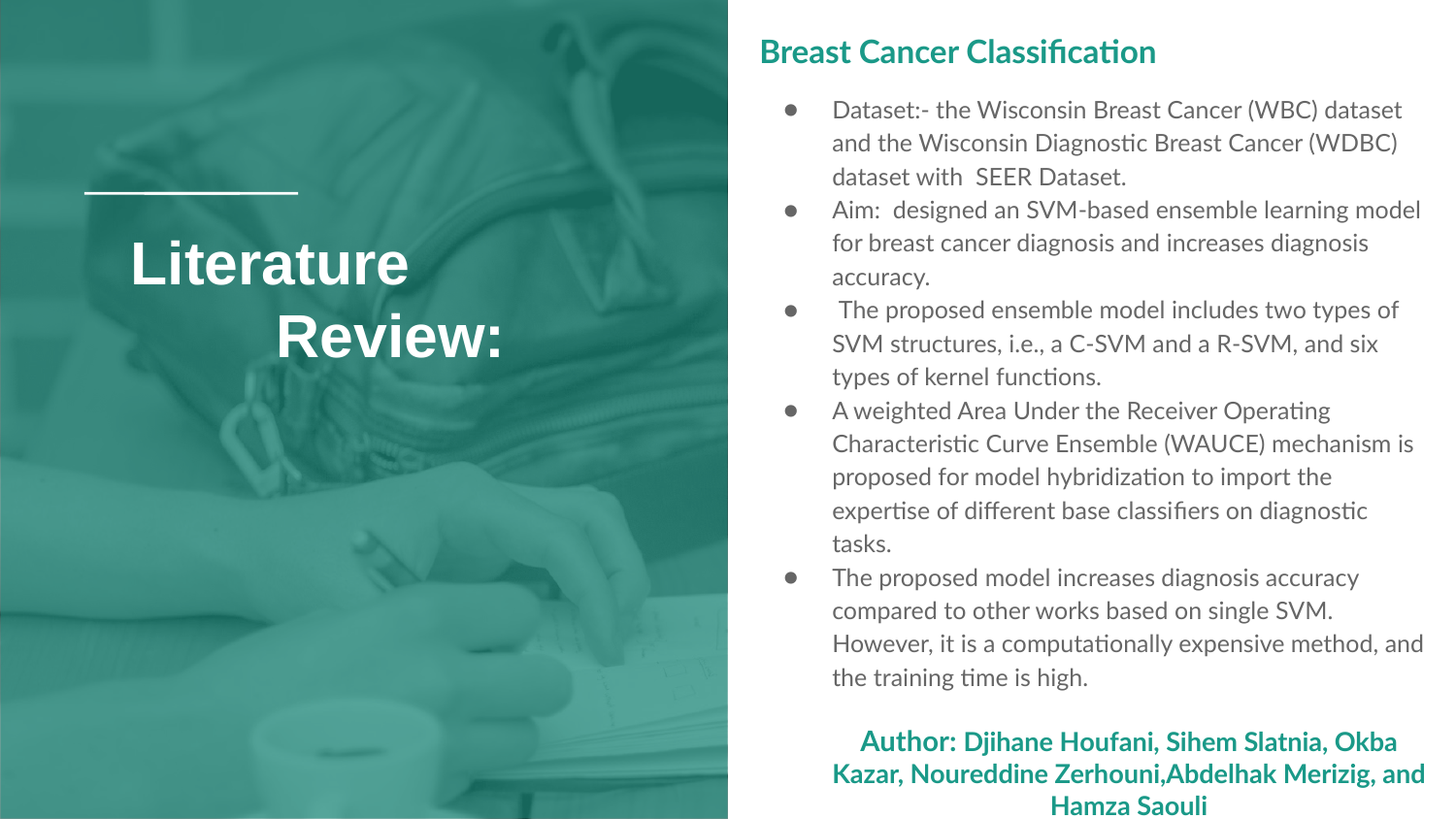

Breast Cancer Classification
Dataset:- the Wisconsin Breast Cancer (WBC) dataset and the Wisconsin Diagnostic Breast Cancer (WDBC) dataset with  SEER Dataset.
Aim:  designed an SVM-based ensemble learning model for breast cancer diagnosis and increases diagnosis accuracy.
 The proposed ensemble model includes two types of SVM structures, i.e., a C-SVM and a R-SVM, and six types of kernel functions.
A weighted Area Under the Receiver Operating Characteristic Curve Ensemble (WAUCE) mechanism is proposed for model hybridization to import the expertise of diﬀerent base classiﬁers on diagnostic tasks.
The proposed model increases diagnosis accuracy compared to other works based on single SVM. However, it is a computationally expensive method, and the training time is high.
Author: Djihane Houfani, Sihem Slatnia, Okba Kazar, Noureddine Zerhouni,Abdelhak Merizig, and Hamza Saouli

# Literature
 	Review: